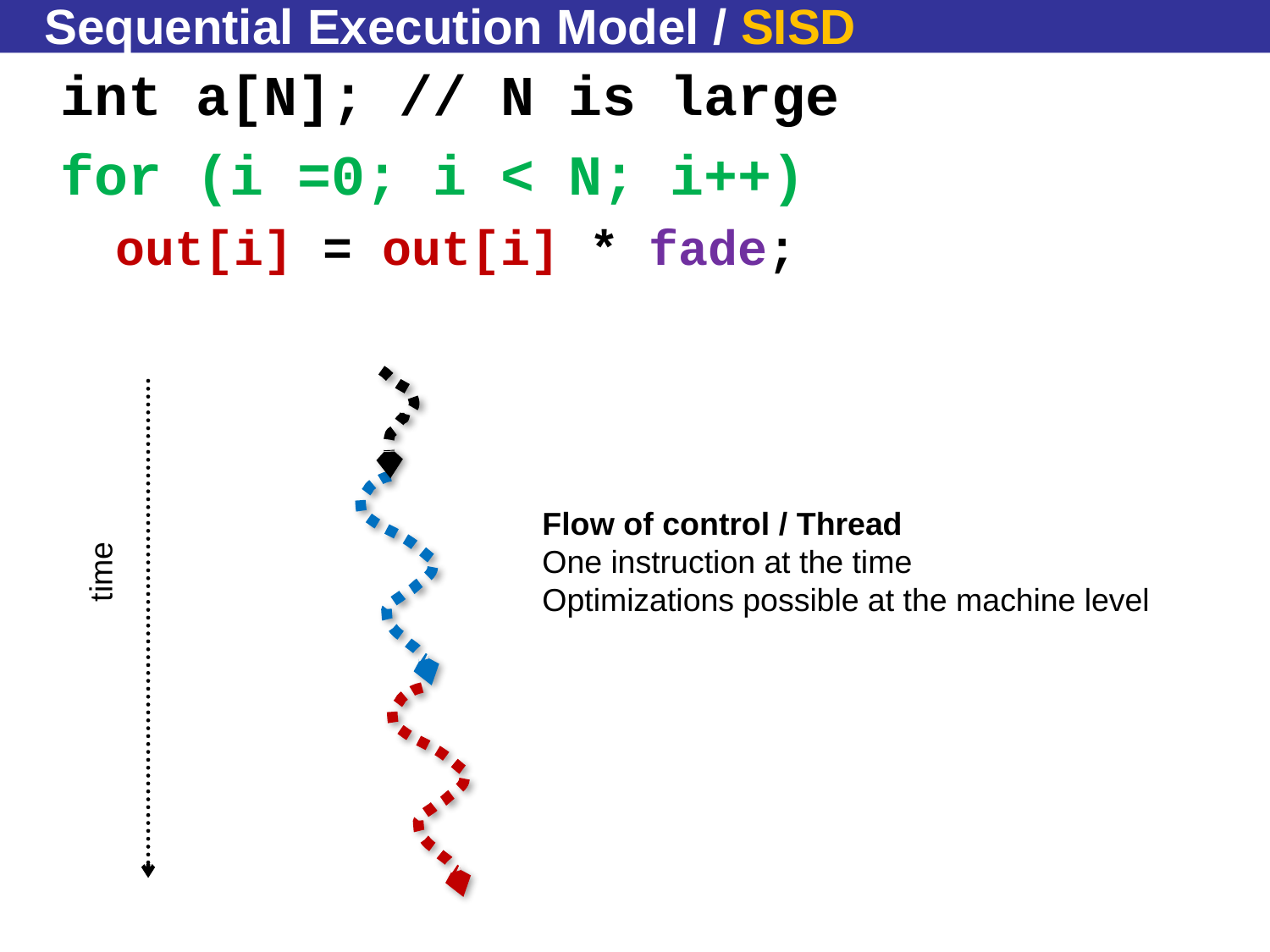

# Sequential Execution Model / SISD
	int a[N]; // N is large
	for (i =0; i < N; i++)
	out[i] = out[i] * fade;

Flow of control / Thread
One instruction at the time
Optimizations possible at the machine level
time